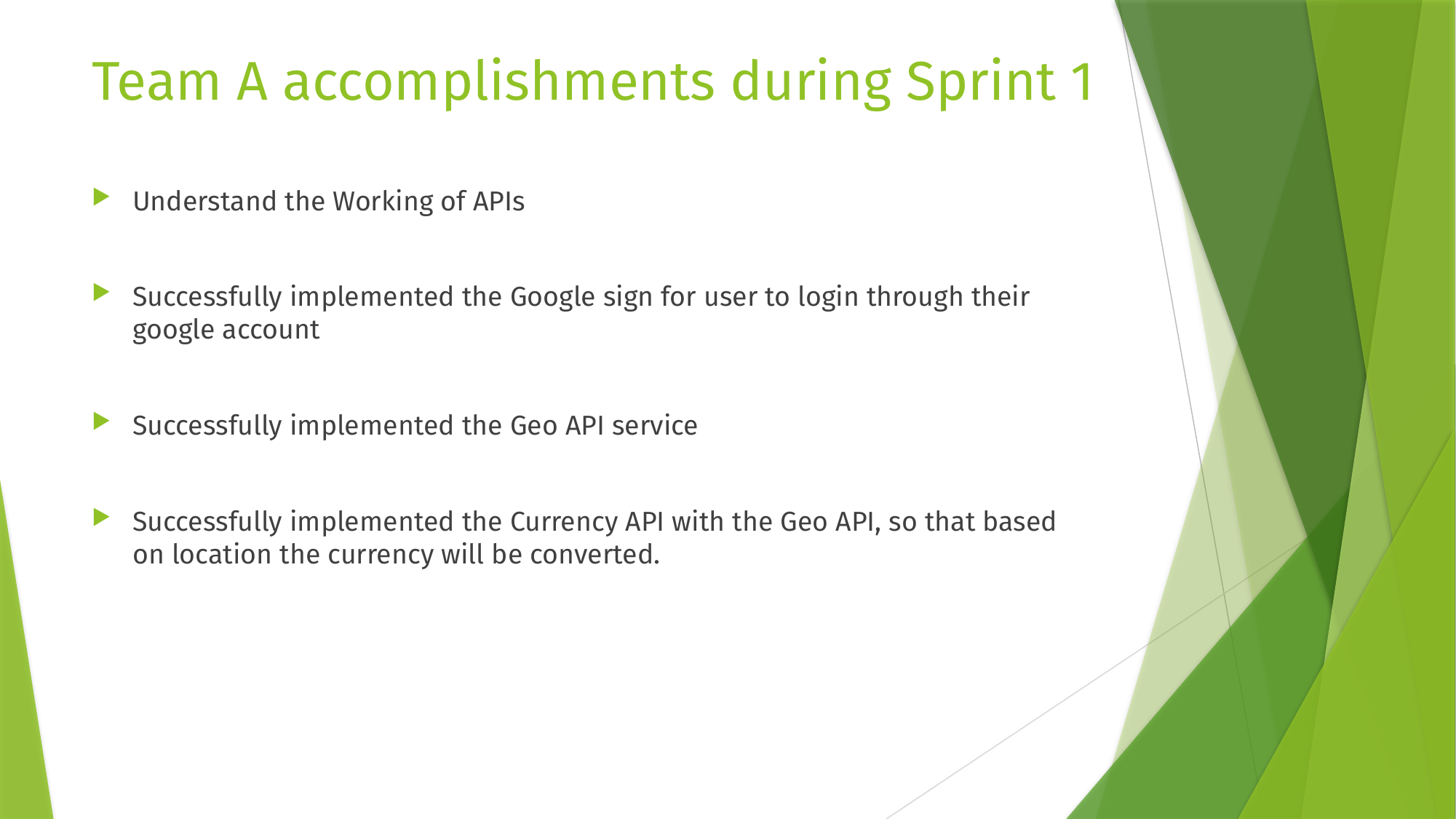

# Team A accomplishments during Sprint 1
Understand the Working of APIs

Successfully implemented the Google sign for user to login through their google account

Successfully implemented the Geo API service

Successfully implemented the Currency API with the Geo API, so that based on location the currency will be converted.